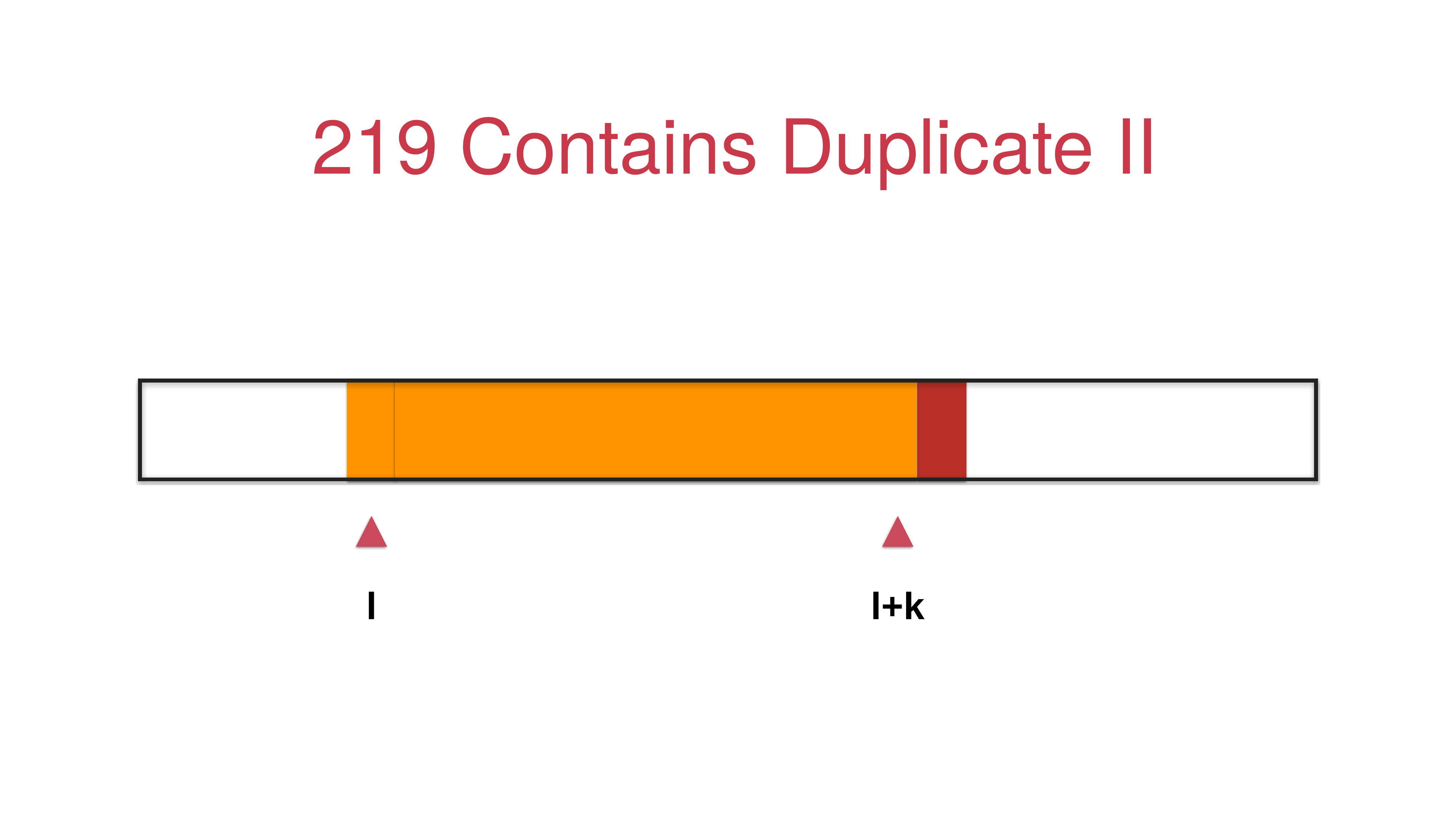

# 219 Contains Duplicate II

l

l+k